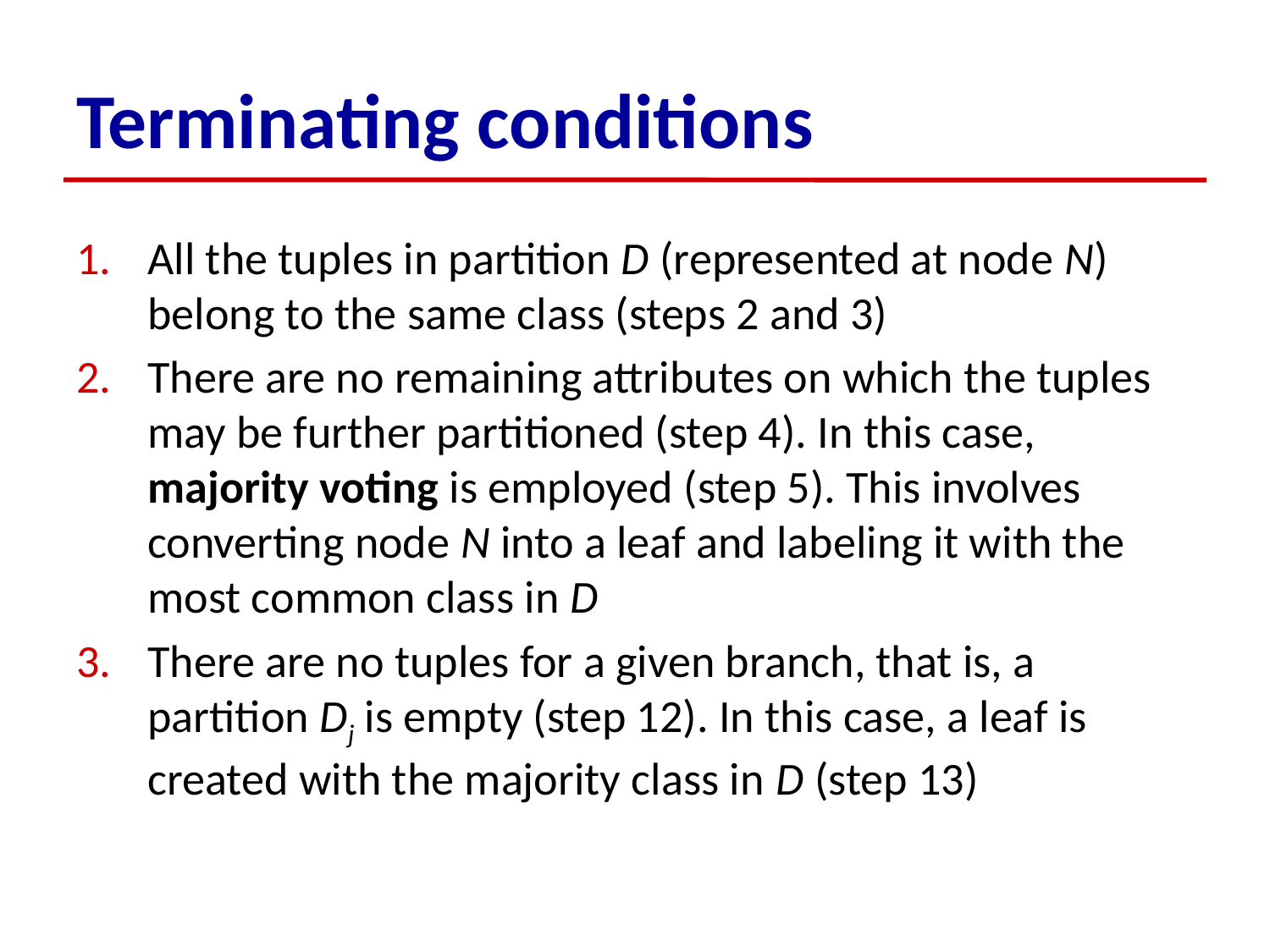

# Terminating conditions
All the tuples in partition D (represented at node N) belong to the same class (steps 2 and 3)
There are no remaining attributes on which the tuples may be further partitioned (step 4). In this case, majority voting is employed (step 5). This involves converting node N into a leaf and labeling it with the most common class in D
There are no tuples for a given branch, that is, a partition Dj is empty (step 12). In this case, a leaf is created with the majority class in D (step 13)